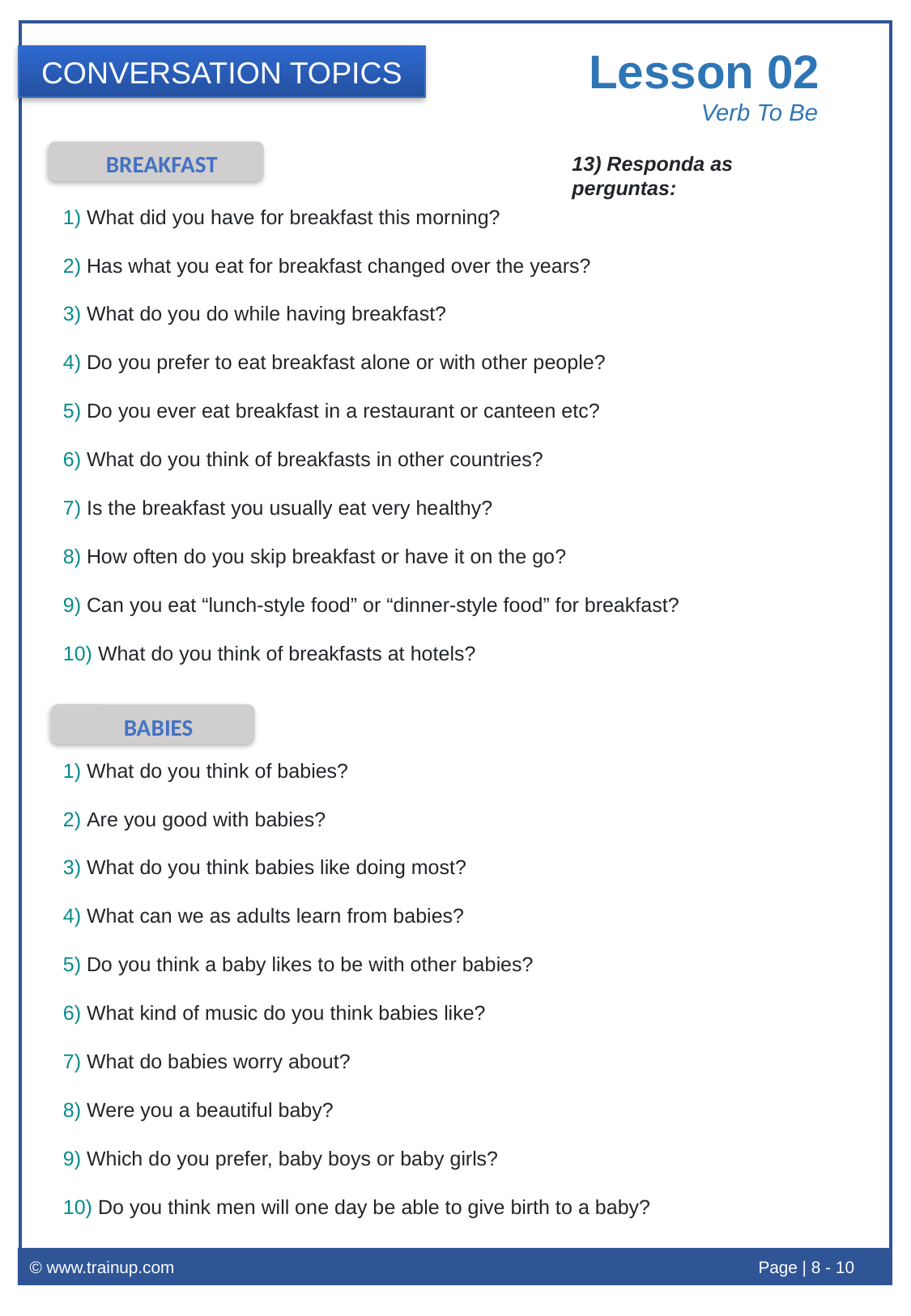

Lesson 02
CONVERSATION TOPICS
Verb To Be

BREAKFAST
13) Responda as perguntas:
1) What did you have for breakfast this morning?
2) Has what you eat for breakfast changed over the years?
3) What do you do while having breakfast?
4) Do you prefer to eat breakfast alone or with other people?
5) Do you ever eat breakfast in a restaurant or canteen etc?
6) What do you think of breakfasts in other countries?
7) Is the breakfast you usually eat very healthy?
8) How often do you skip breakfast or have it on the go?
9) Can you eat “lunch-style food” or “dinner-style food” for breakfast?
10) What do you think of breakfasts at hotels?

BABIES
1) What do you think of babies?
2) Are you good with babies?
3) What do you think babies like doing most?
4) What can we as adults learn from babies?
5) Do you think a baby likes to be with other babies?
6) What kind of music do you think babies like?
7) What do babies worry about?
8) Were you a beautiful baby?
9) Which do you prefer, baby boys or baby girls?
10) Do you think men will one day be able to give birth to a baby?
© www.trainup.com					Page | 8 - 10